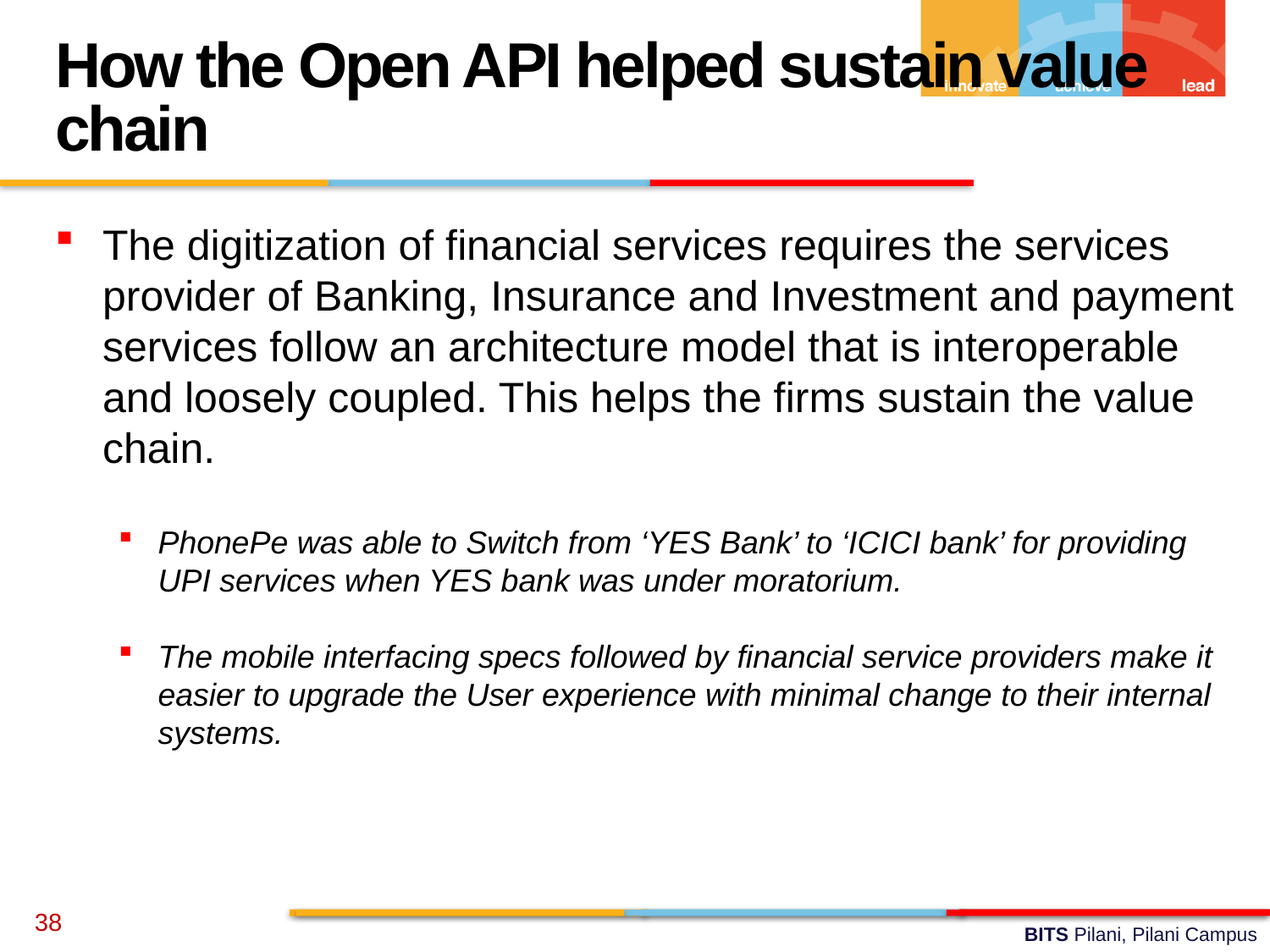

How the Open API helped sustain value chain
The digitization of financial services requires the services provider of Banking, Insurance and Investment and payment services follow an architecture model that is interoperable and loosely coupled. This helps the firms sustain the value chain.

PhonePe was able to Switch from ‘YES Bank’ to ‘ICICI bank’ for providing UPI services when YES bank was under moratorium.

The mobile interfacing specs followed by financial service providers make it easier to upgrade the User experience with minimal change to their internal systems.
38